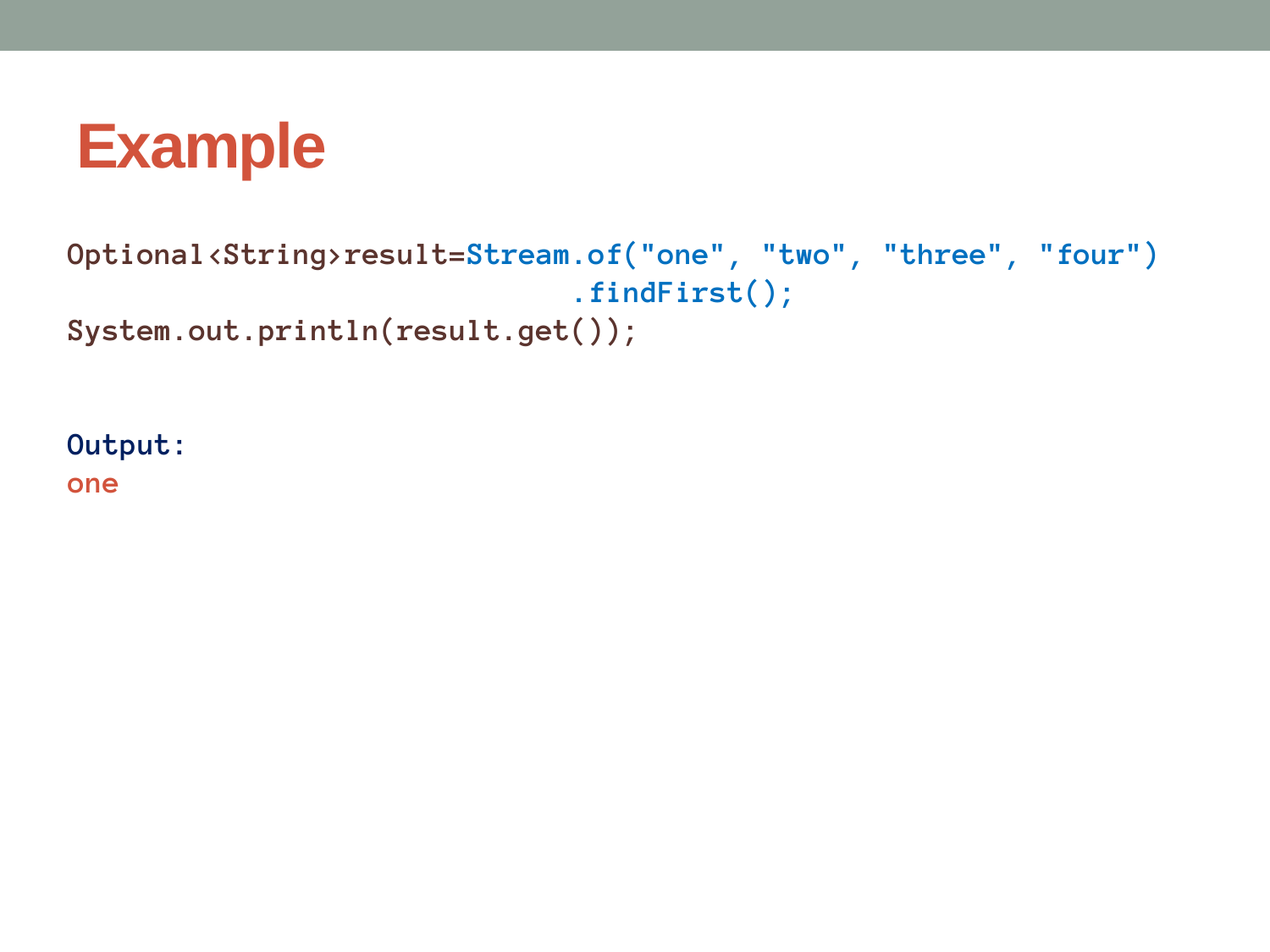

# Example

Optional<String>result=Stream.of("one", "two", "three", "four")
                             .findFirst();
System.out.println(result.get());

Output:
one